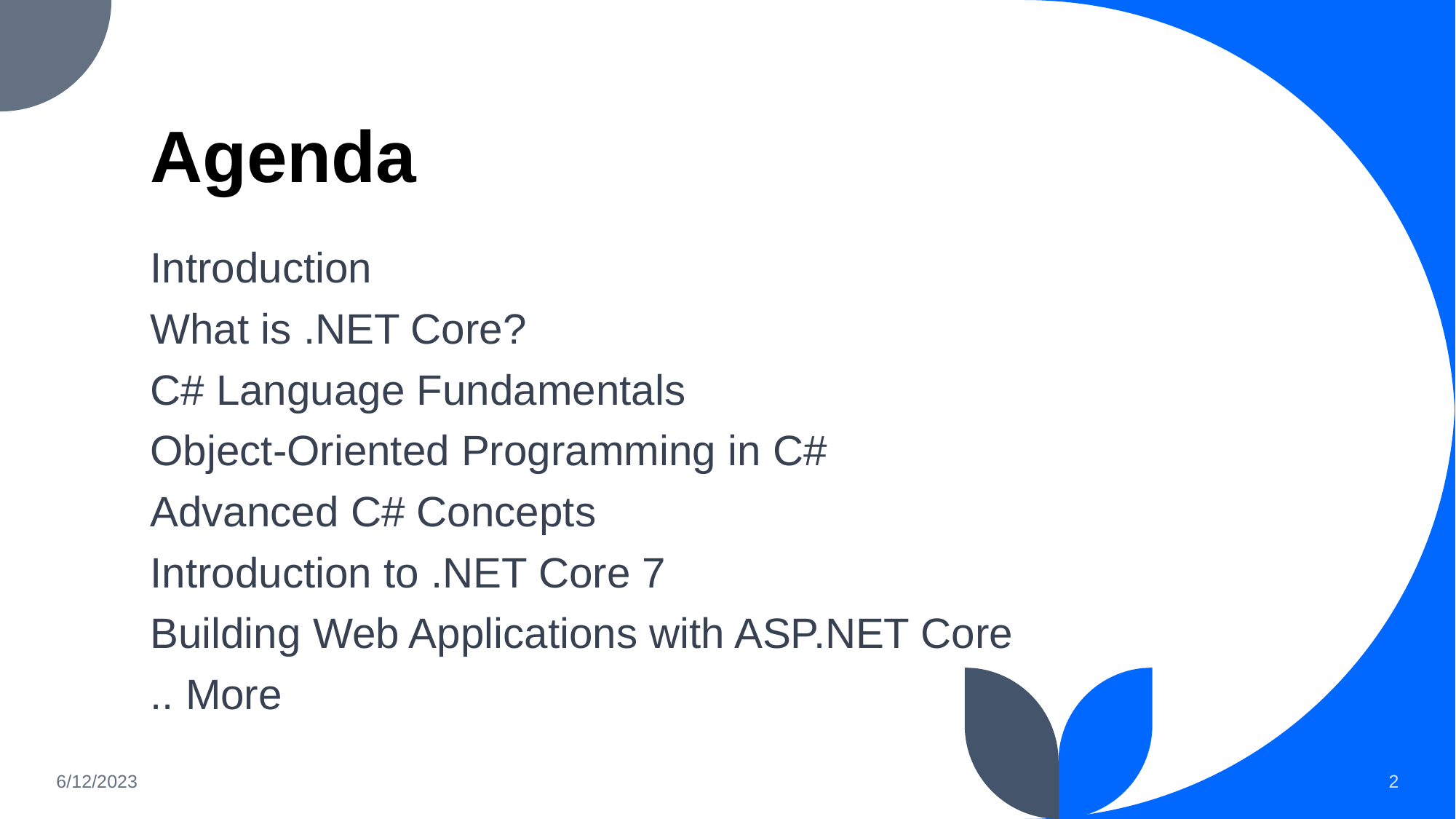

# Agenda
Introduction
What is .NET Core?
C# Language Fundamentals
Object-Oriented Programming in C#
Advanced C# Concepts
Introduction to .NET Core 7
Building Web Applications with ASP.NET Core
.. More
6/12/2023
2